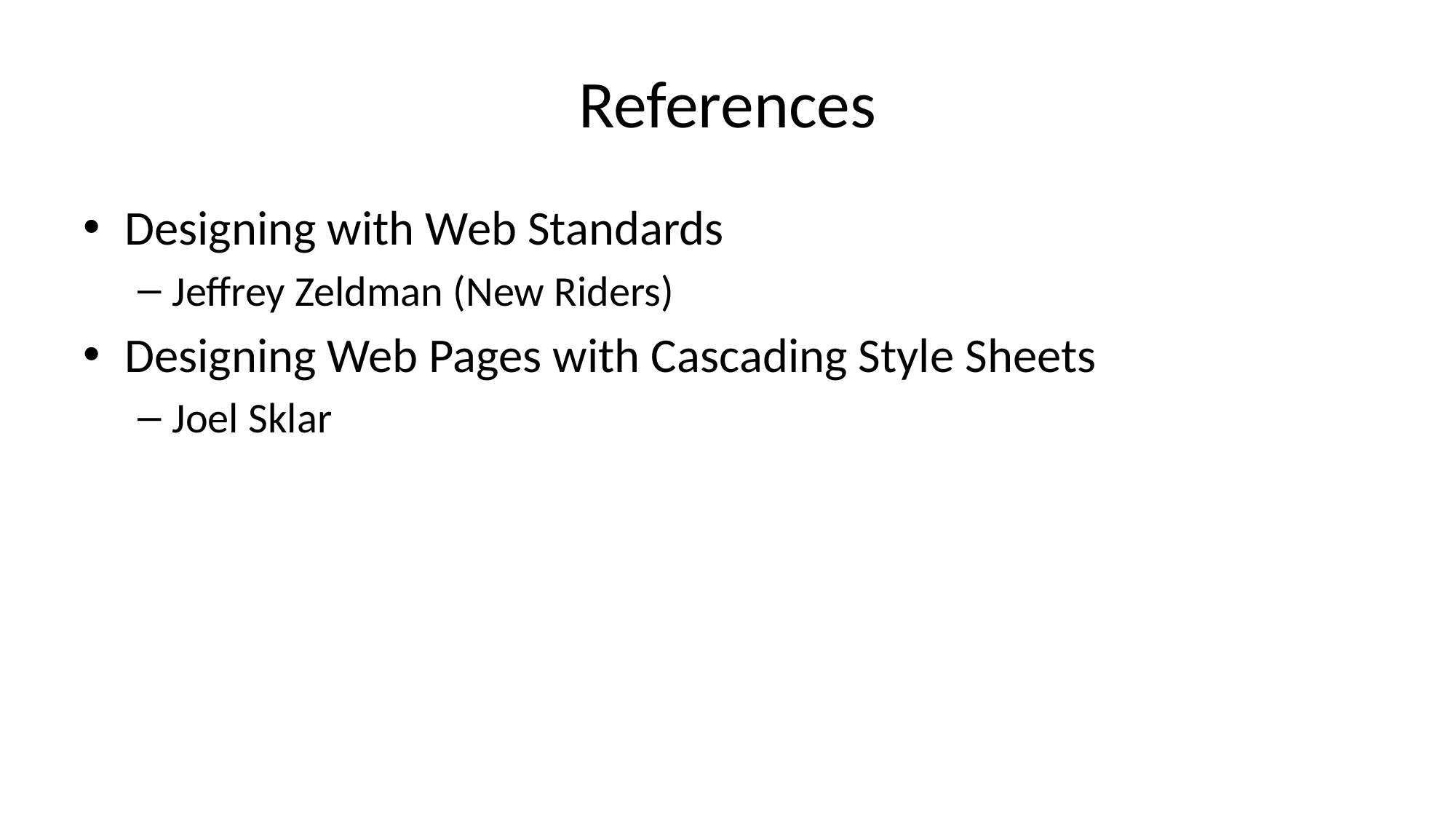

# References
Designing with Web Standards
Jeffrey Zeldman (New Riders)
Designing Web Pages with Cascading Style Sheets
Joel Sklar